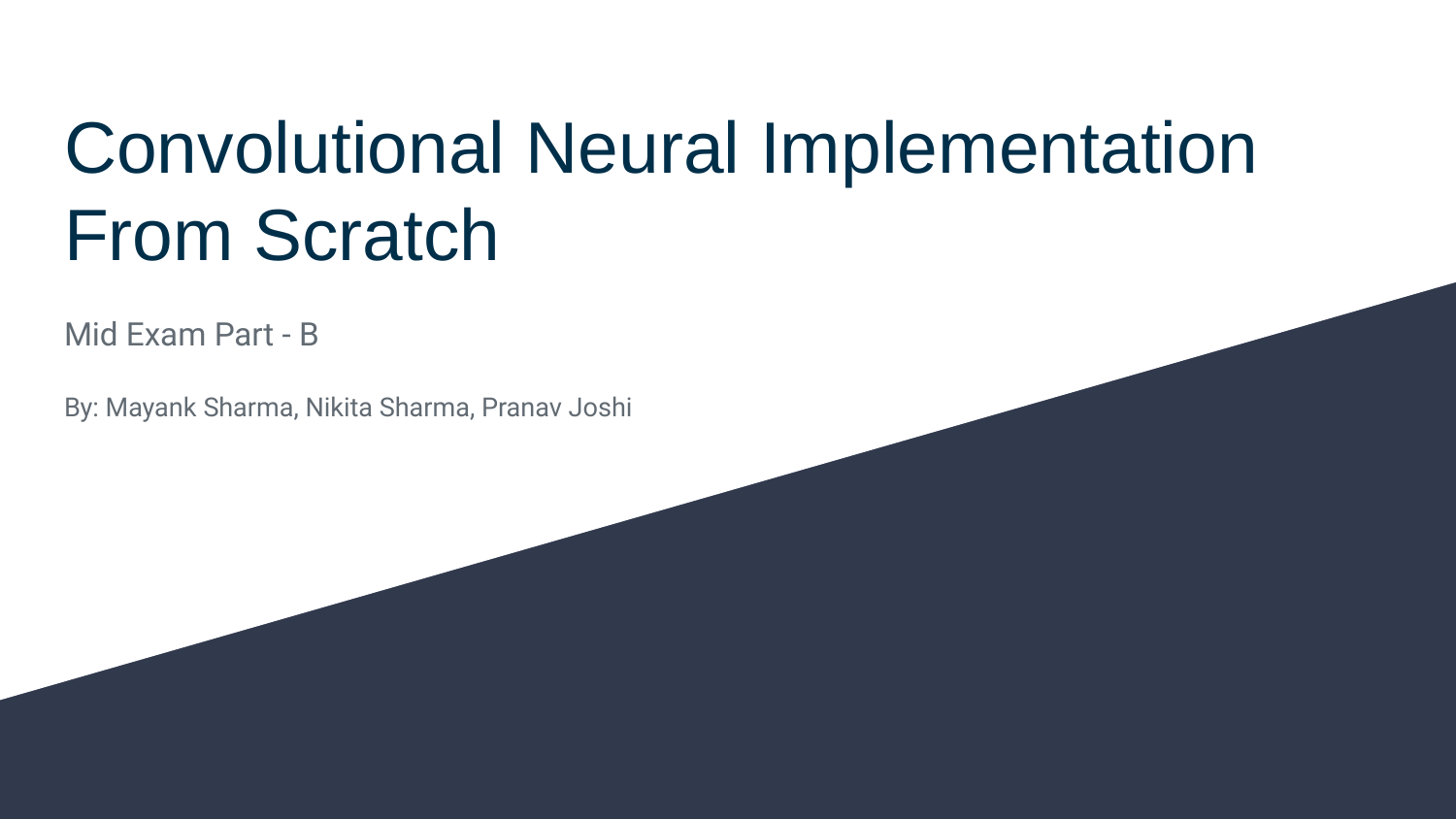

# Convolutional Neural Implementation From Scratch
Mid Exam Part - B

By: Mayank Sharma, Nikita Sharma, Pranav Joshi